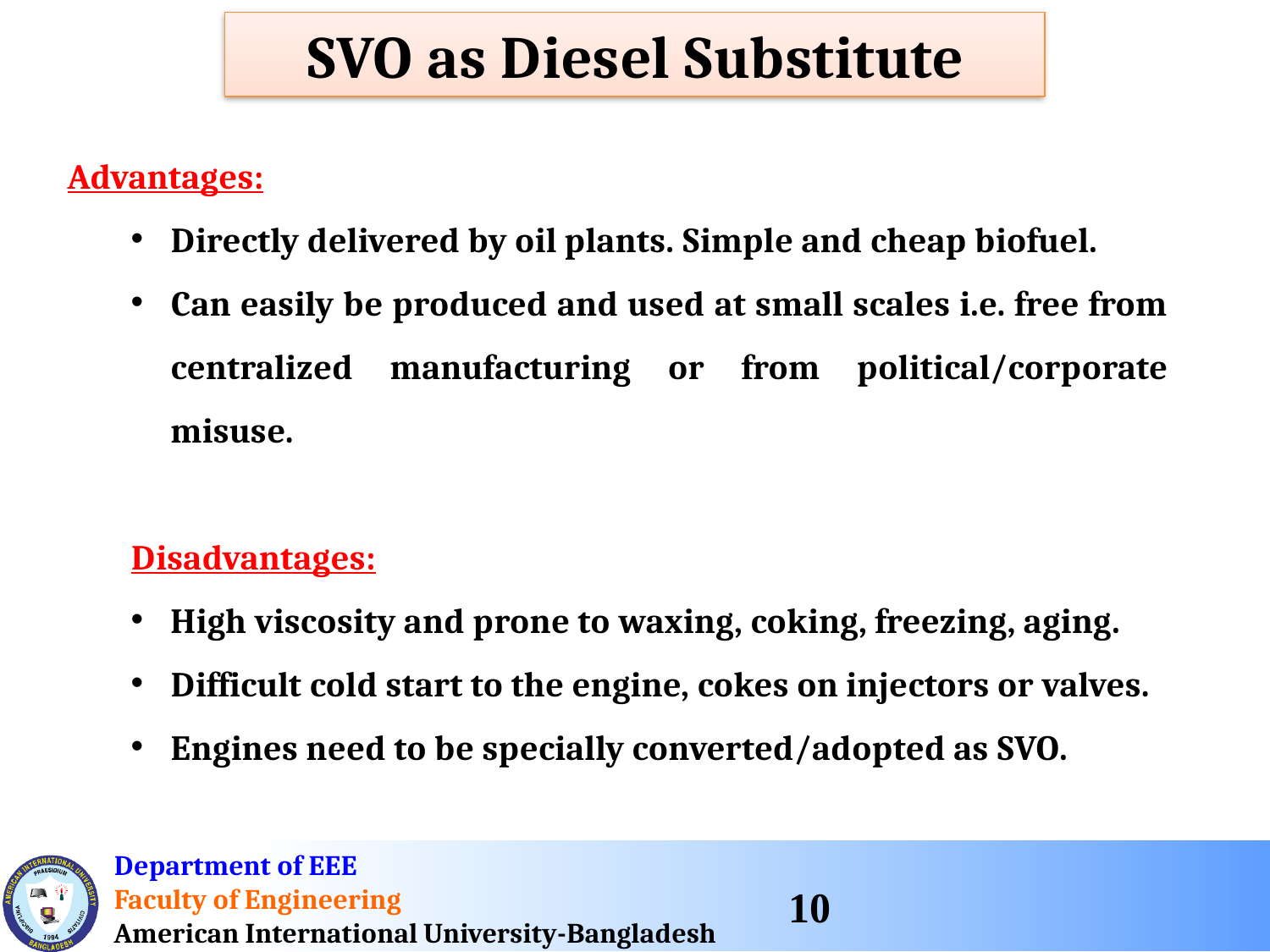

SVO as Diesel Substitute
Advantages:
Directly delivered by oil plants. Simple and cheap biofuel.
Can easily be produced and used at small scales i.e. free from centralized manufacturing or from political/corporate misuse.

Disadvantages:
High viscosity and prone to waxing, coking, freezing, aging.
Difficult cold start to the engine, cokes on injectors or valves.
Engines need to be specially converted/adopted as SVO.
10